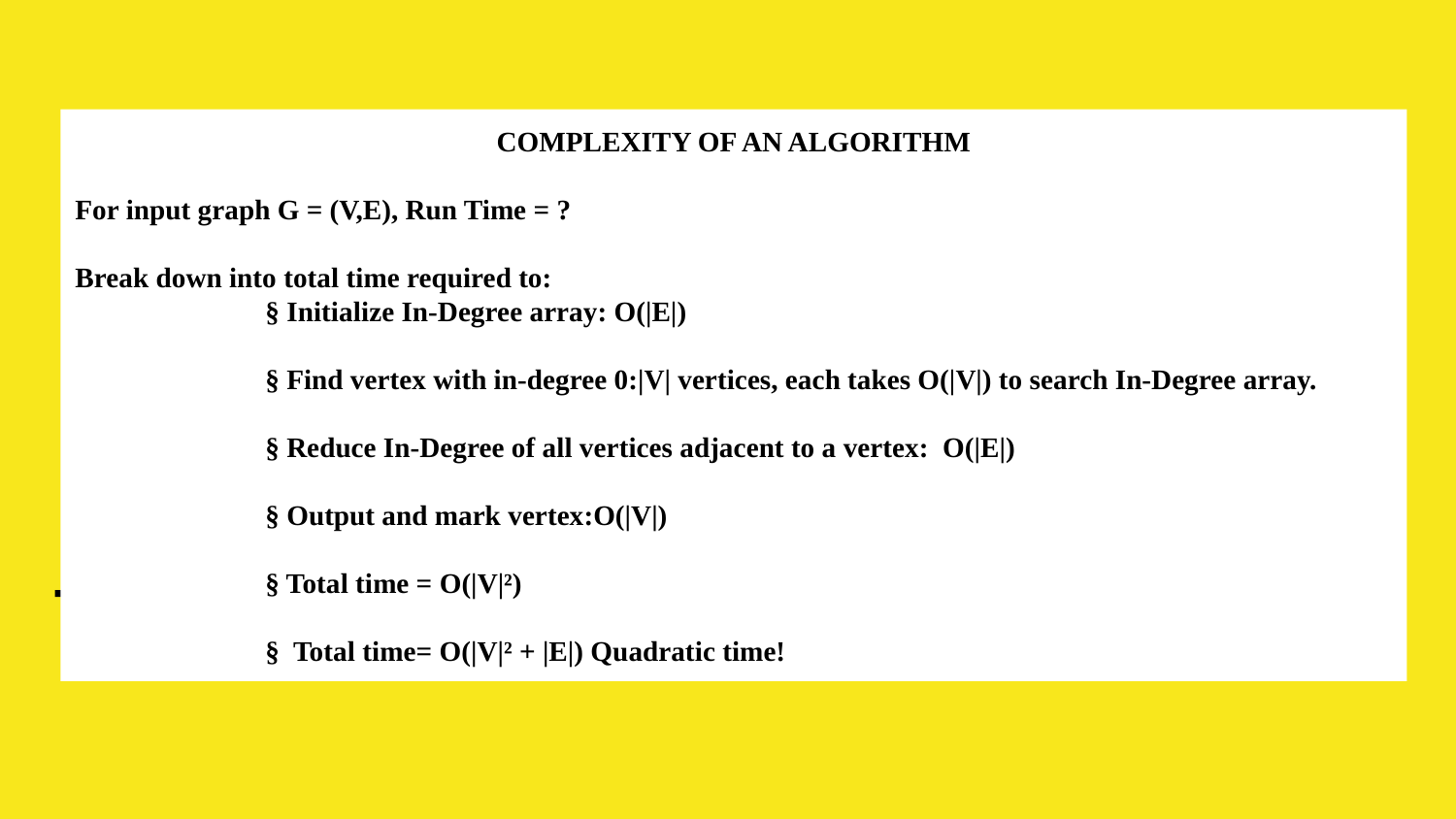

# COMPLEXITY OF AN ALGORITHM

For input graph G = (V,E), Run Time = ?

Break down into total time required to:
                           § Initialize In-Degree array: O(|E|)

                           § Find vertex with in-degree 0:|V| vertices, each takes O(|V|) to search In-Degree array.
                           § Reduce In-Degree of all vertices adjacent to a vertex:  O(|E|)

                           § Output and mark vertex:O(|V|)
                           § Total time = O(|V|²)

                           §  Total time= O(|V|² + |E|) Quadratic time!